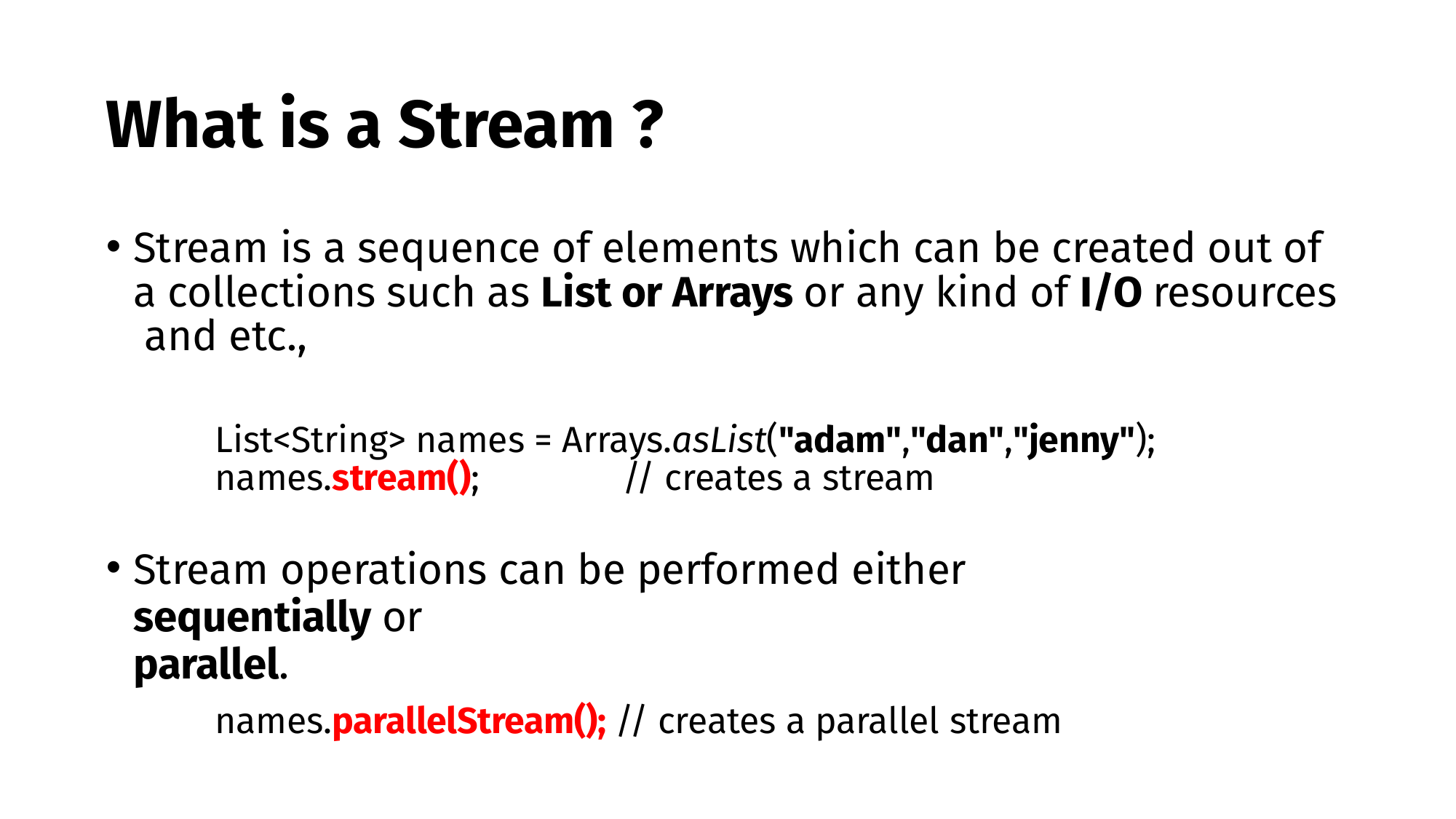

# What is a Stream ?
Stream is a sequence of elements which can be created out of  a collections such as List or Arrays or any kind of I/O resources  and etc.,

List<String> names = Arrays.asList("adam","dan","jenny");  names.stream();	// creates a stream

Stream operations can be performed either sequentially or
parallel.
names.parallelStream(); // creates a parallel stream